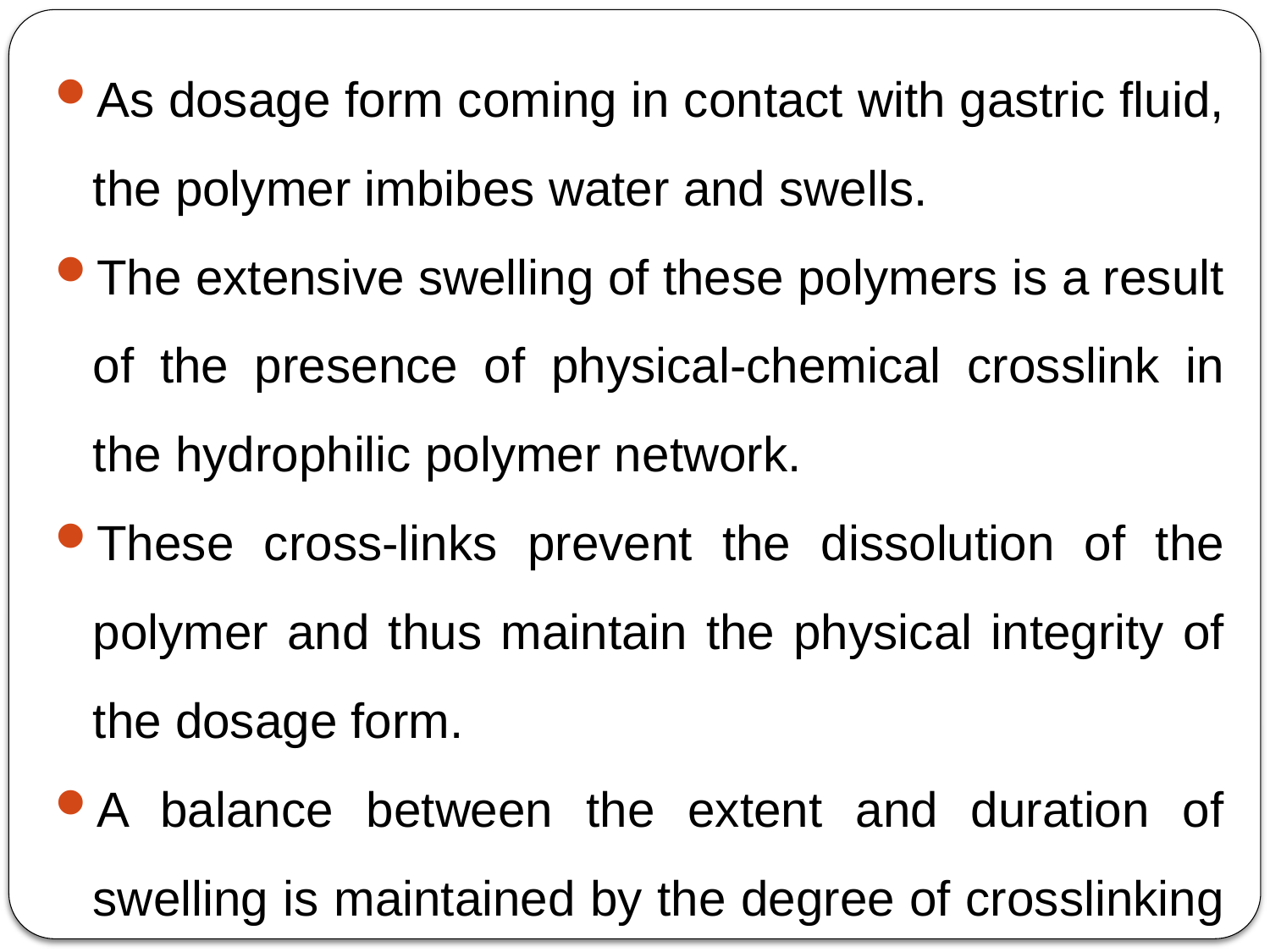

As dosage form coming in contact with gastric fluid, the polymer imbibes water and swells.
The extensive swelling of these polymers is a result of the presence of physical-chemical crosslink in the hydrophilic polymer network.
These cross-links prevent the dissolution of the polymer and thus maintain the physical integrity of the dosage form.
A balance between the extent and duration of swelling is maintained by the degree of crosslinking between the polymeric chains.
A high degree of crosslinking retards the swelling ability of the system and maintains its physical integrity for a prolonged period.

70